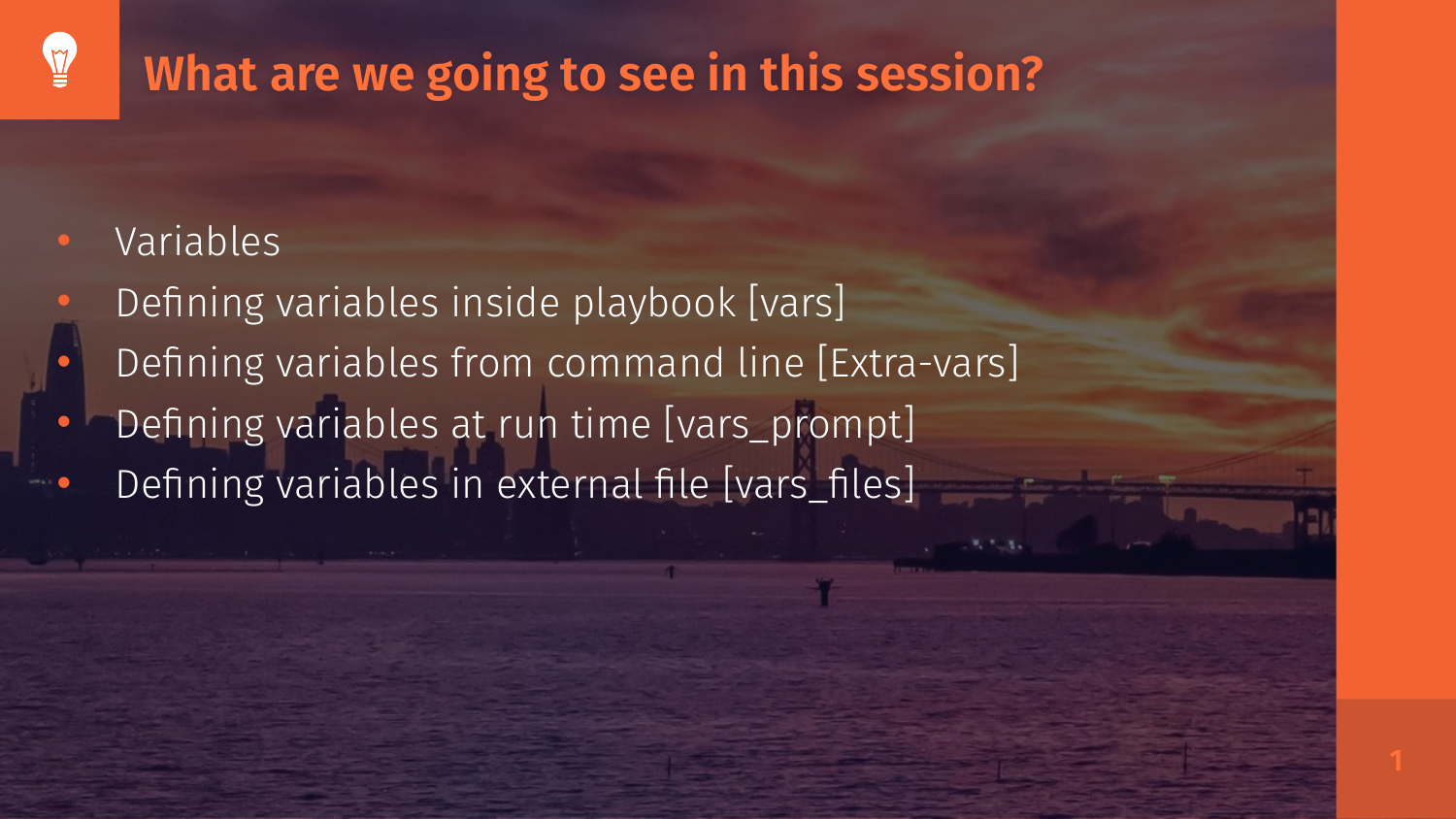

What are we going to see in this session?

Variables
Defining variables inside playbook [vars]
Defining variables from command line [Extra-vars]
Defining variables at run time [vars_prompt]
Defining variables in external file [vars_files]

1